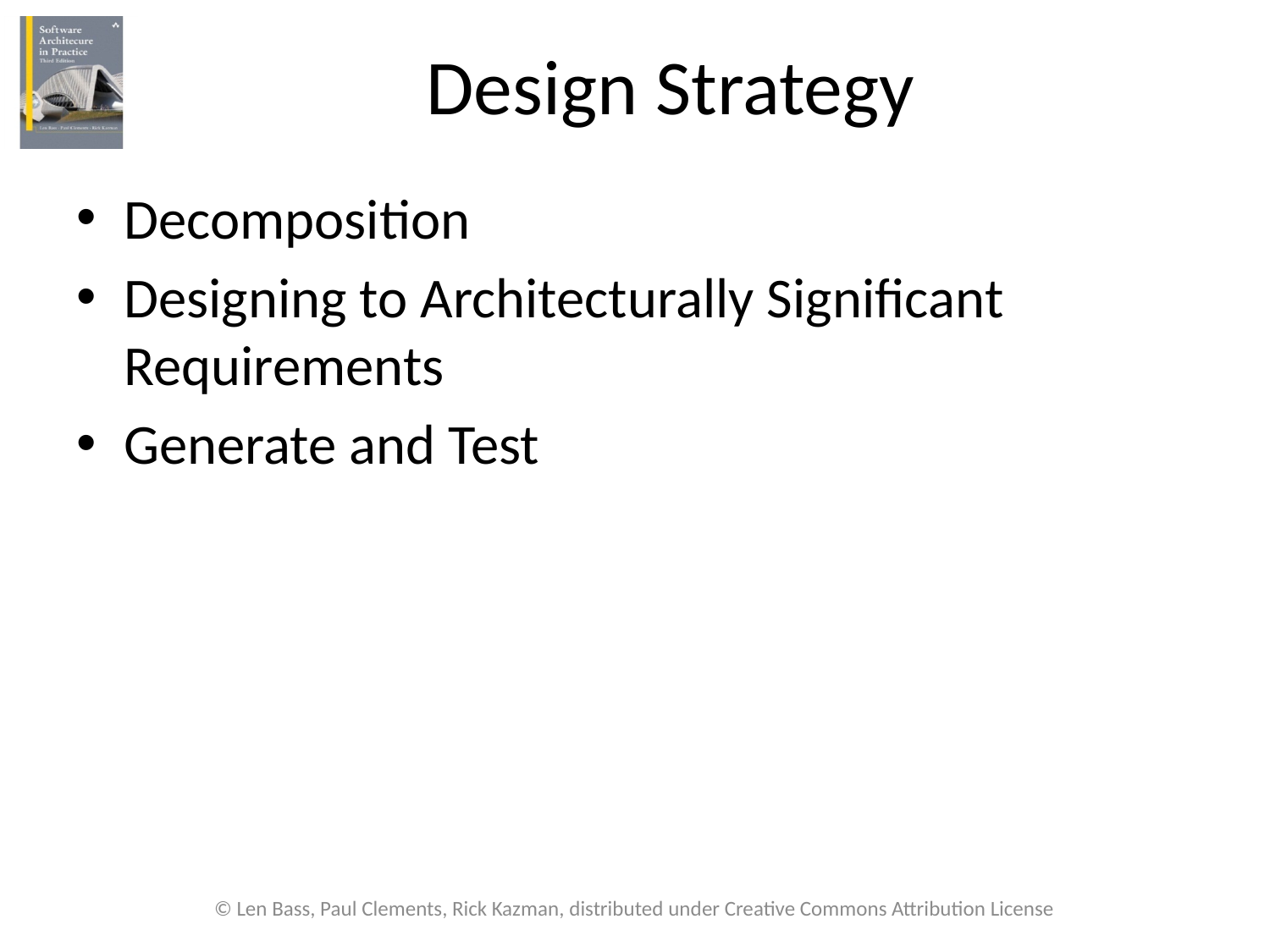

# Design Strategy
Decomposition
Designing to Architecturally Significant Requirements
Generate and Test
© Len Bass, Paul Clements, Rick Kazman, distributed under Creative Commons Attribution License